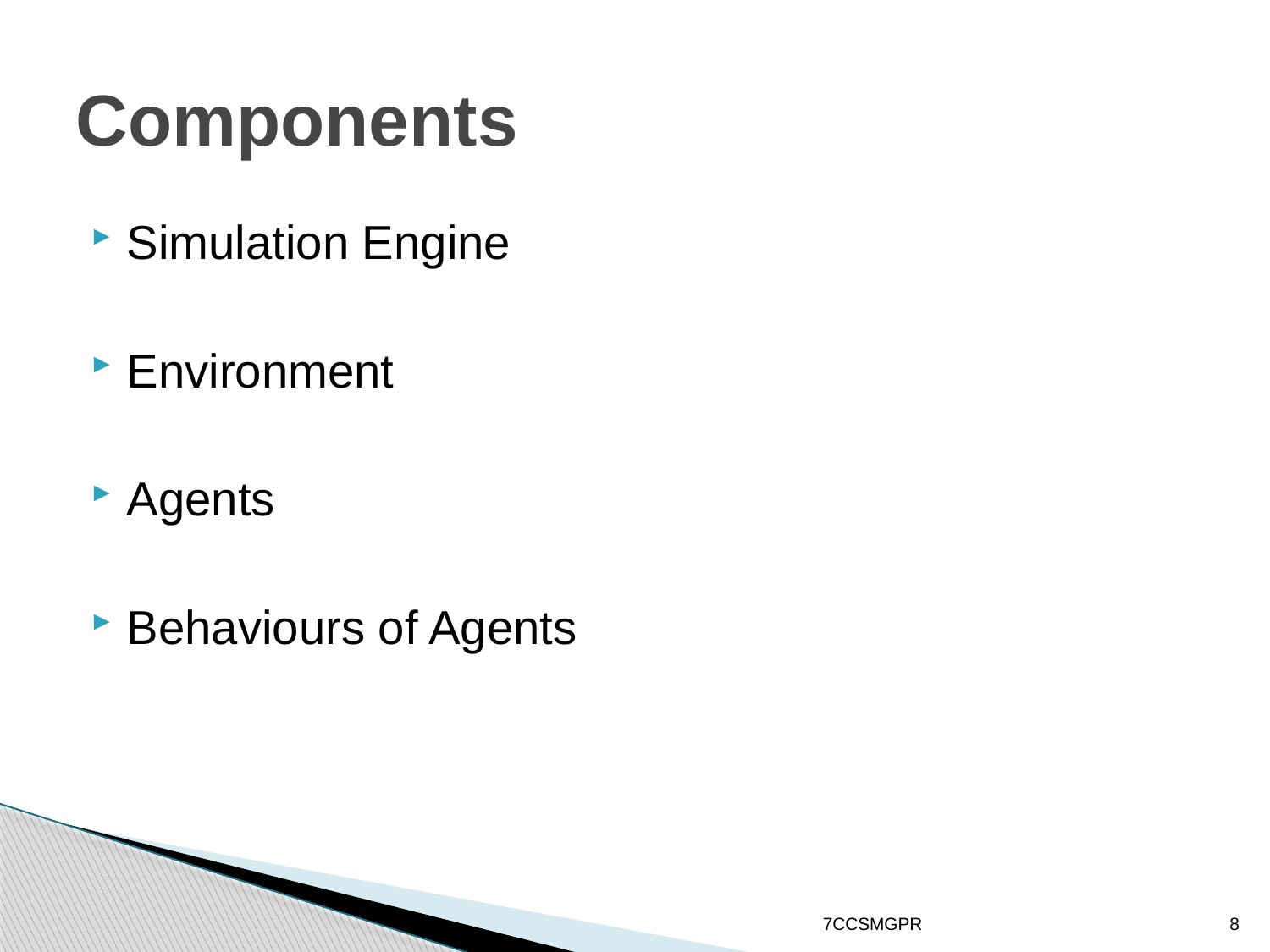

# Components
Simulation Engine

Environment

Agents

Behaviours of Agents
7CCSMGPR
8